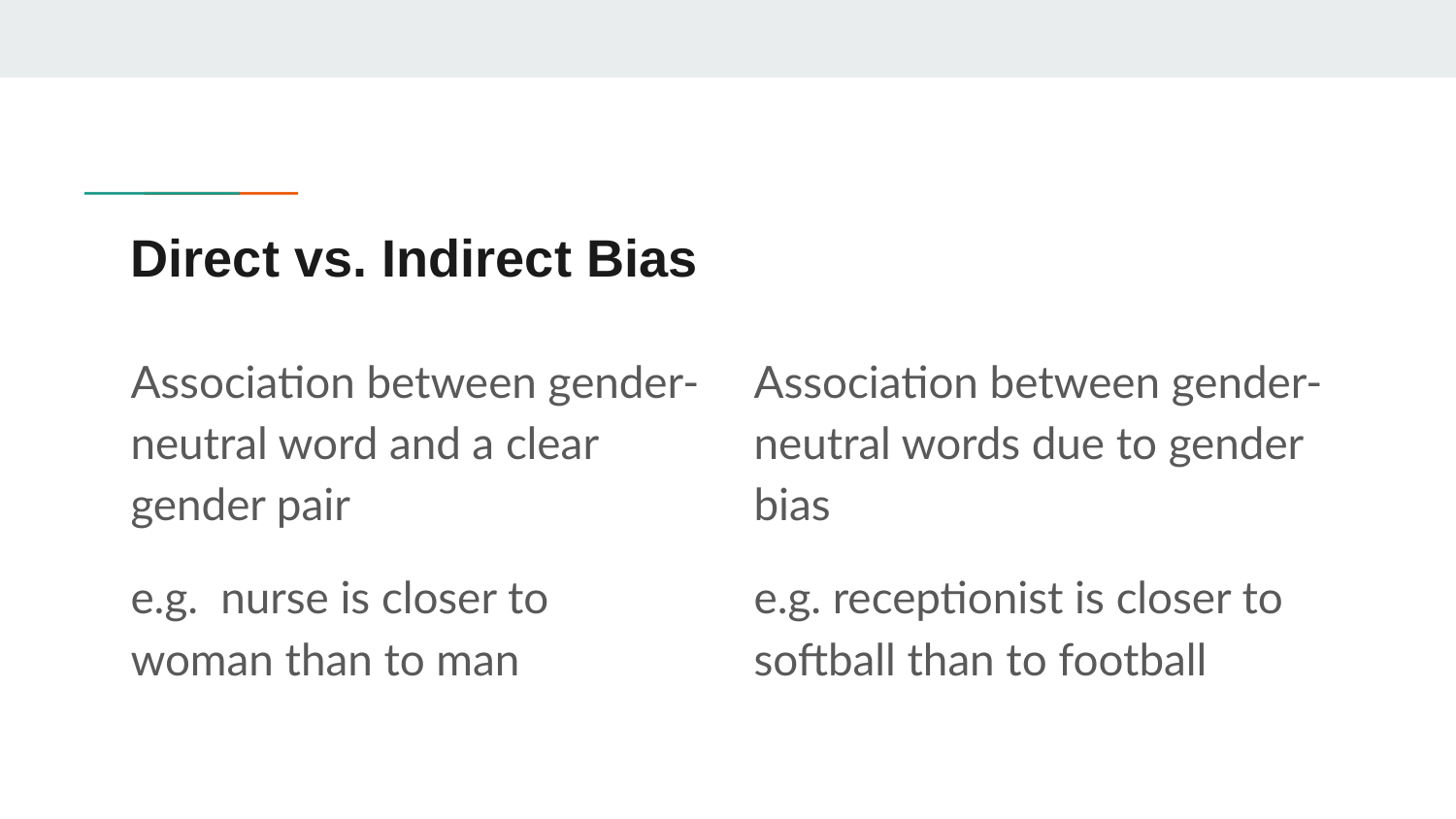

# Direct vs. Indirect Bias
Association between gender-neutral word and a clear gender pair
e.g.  nurse is closer to woman than to man
Association between gender-neutral words due to gender bias
e.g. receptionist is closer to softball than to football